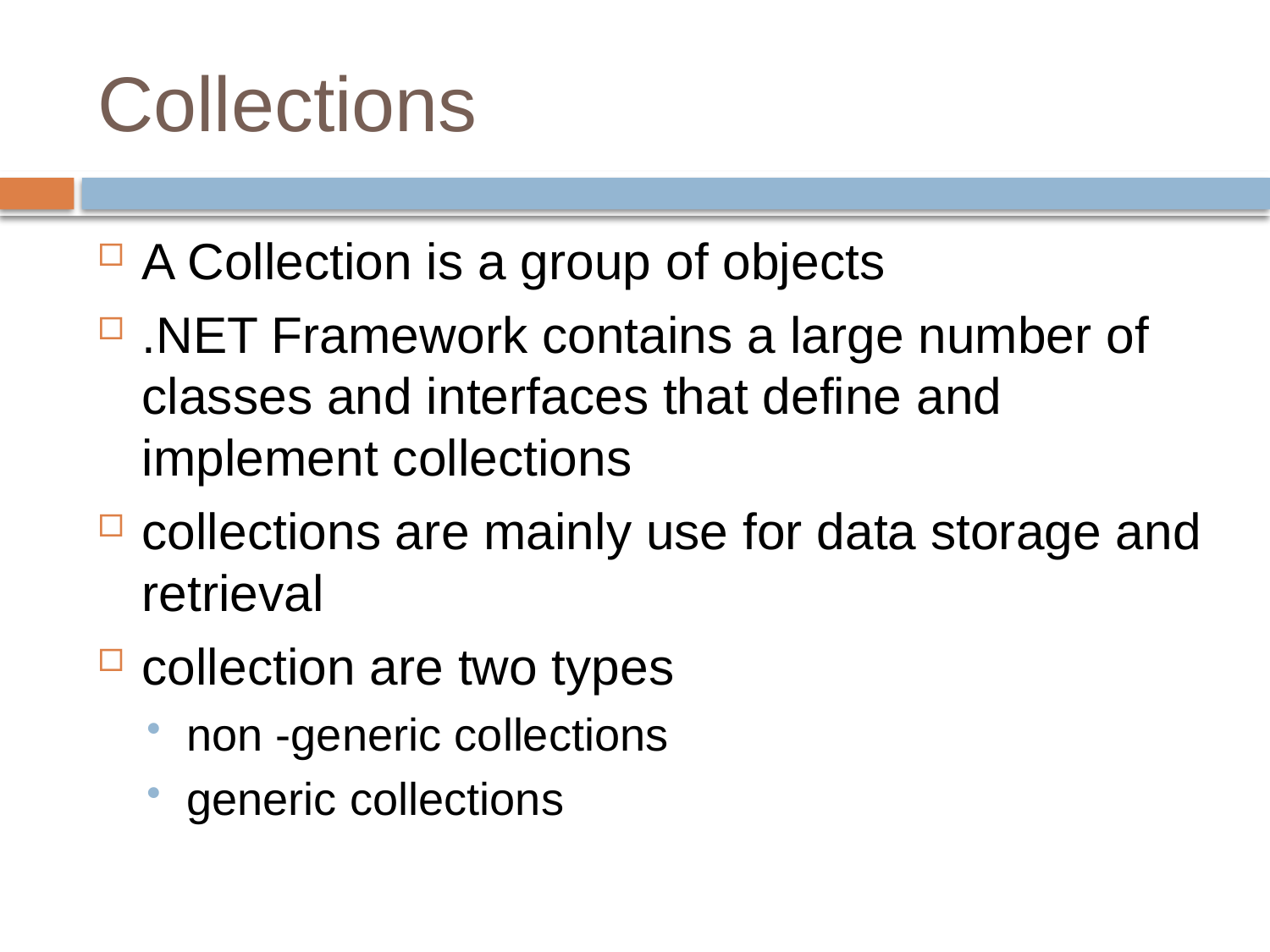

# Collections
A Collection is a group of objects
.NET Framework contains a large number of classes and interfaces that define and implement collections
collections are mainly use for data storage and retrieval
collection are two types
non -generic collections
generic collections